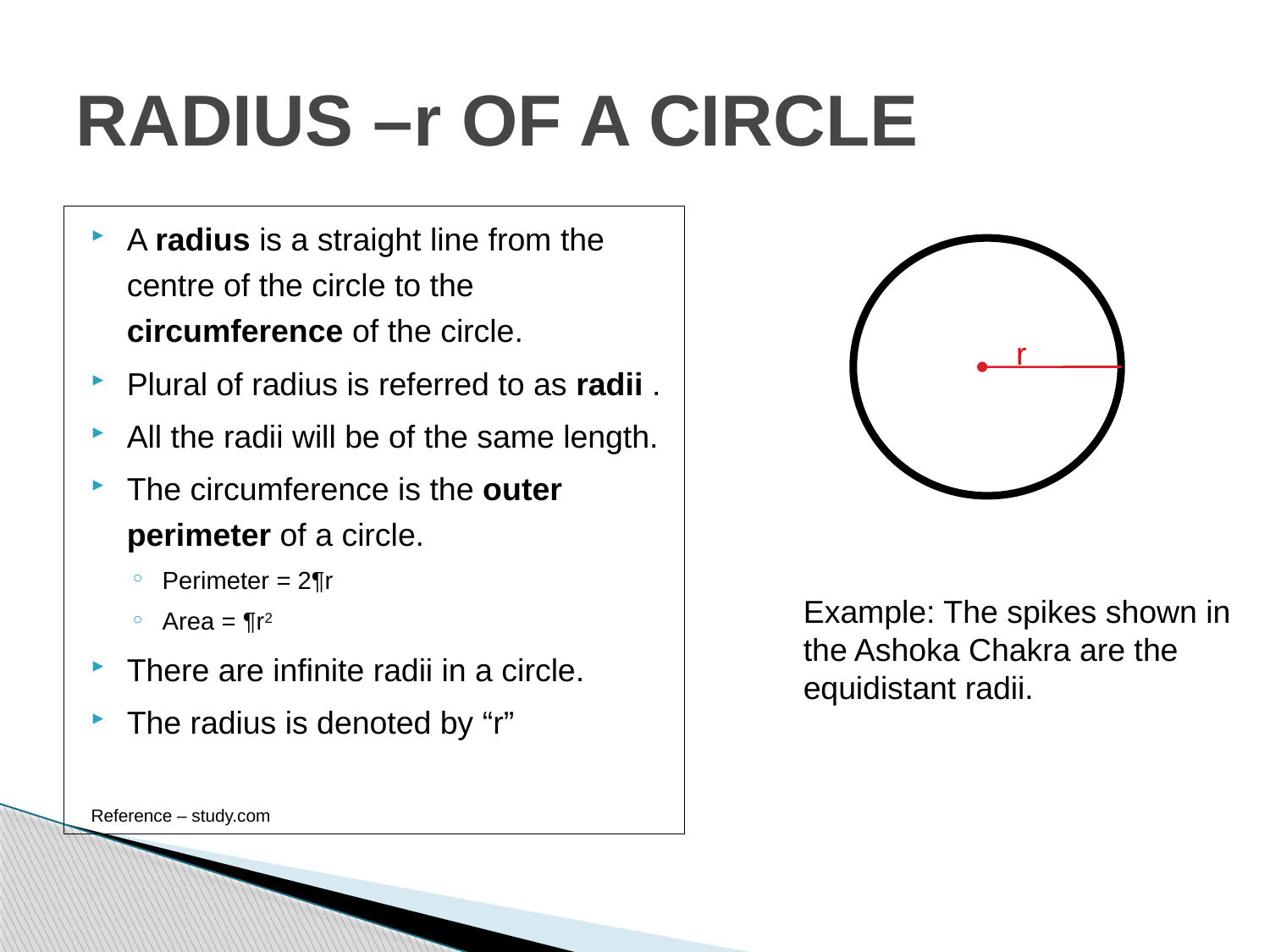

# RADIUS –r OF A CIRCLE
A radius is a straight line from the centre of the circle to the circumference of the circle.
Plural of radius is referred to as radii .
All the radii will be of the same length.
The circumference is the outer perimeter of a circle.
Perimeter = 2¶r
Area = ¶r2
There are infinite radii in a circle.
The radius is denoted by “r”

Reference – study.com

r
Example: The spikes shown in
the Ashoka Chakra are the
equidistant radii.